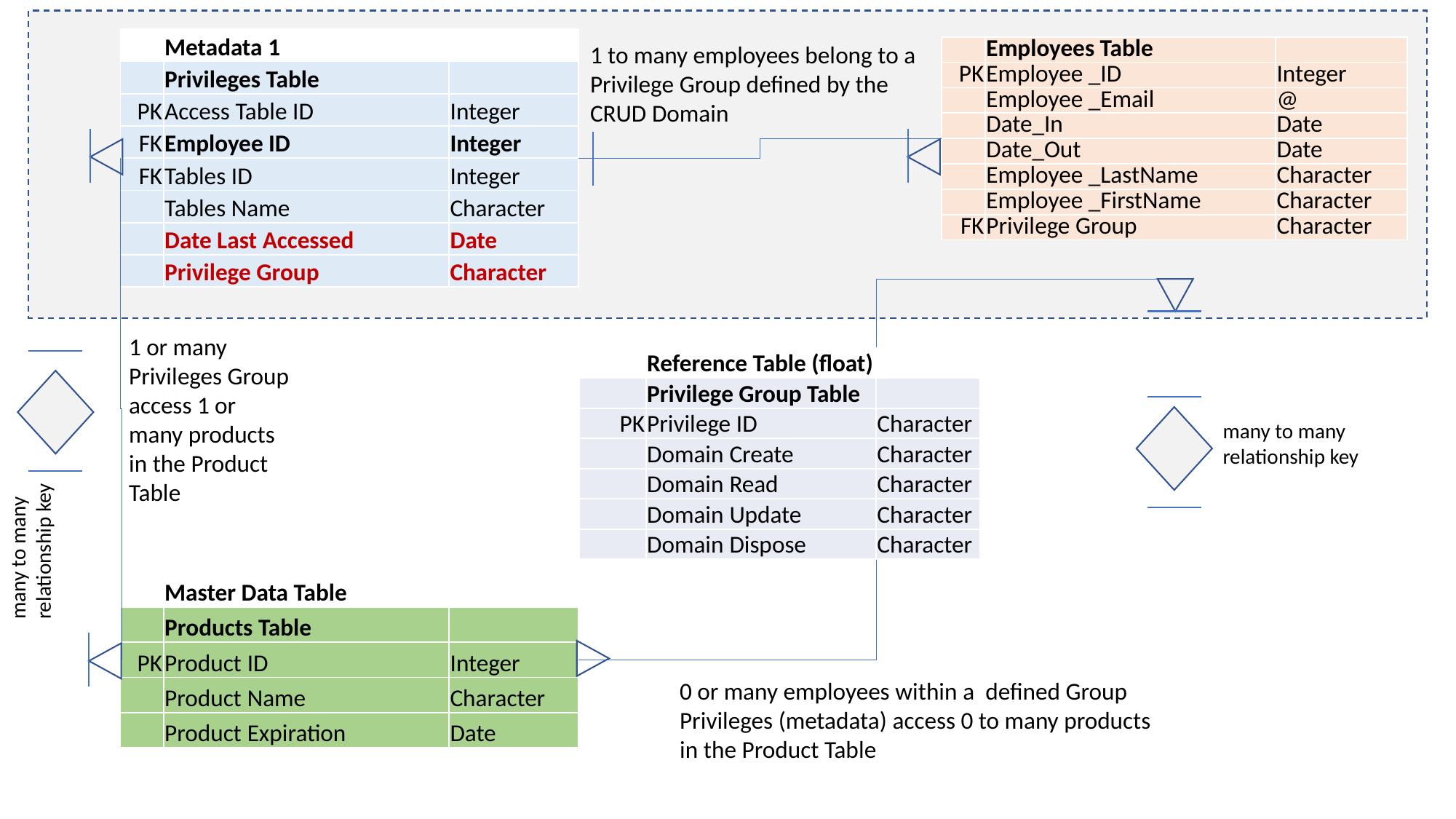

|  | Metadata 1 |  |
| --- | --- | --- |
|  | Privileges Table |  |
| PK | Access Table ID | Integer |
| FK | Employee ID | Integer |
| FK | Tables ID | Integer |
|  | Tables Name | Character |
|  | Date Last Accessed | Date |
|  | Privilege Group | Character |
1 to many employees belong to a Privilege Group defined by the CRUD Domain
|  | Employees Table |  |
| --- | --- | --- |
| PK | Employee \_ID | Integer |
|  | Employee \_Email | @ |
|  | Date\_In | Date |
|  | Date\_Out | Date |
|  | Employee \_LastName | Character |
|  | Employee \_FirstName | Character |
| FK | Privilege Group | Character |

1 or many Privileges Group access 1 or many products in the Product Table
|  | Reference Table (float) |  |
| --- | --- | --- |
|  | Privilege Group Table |  |
| PK | Privilege ID | Character |
|  | Domain Create | Character |
|  | Domain Read | Character |
|  | Domain Update | Character |
|  | Domain Dispose | Character |

many to many relationship key
many to many relationship key
|  | Master Data Table |  |
| --- | --- | --- |
|  | Products Table |  |
| PK | Product ID | Integer |
|  | Product Name | Character |
|  | Product Expiration | Date |

0 or many employees within a  defined Group Privileges (metadata) access 0 to many products in the Product Table